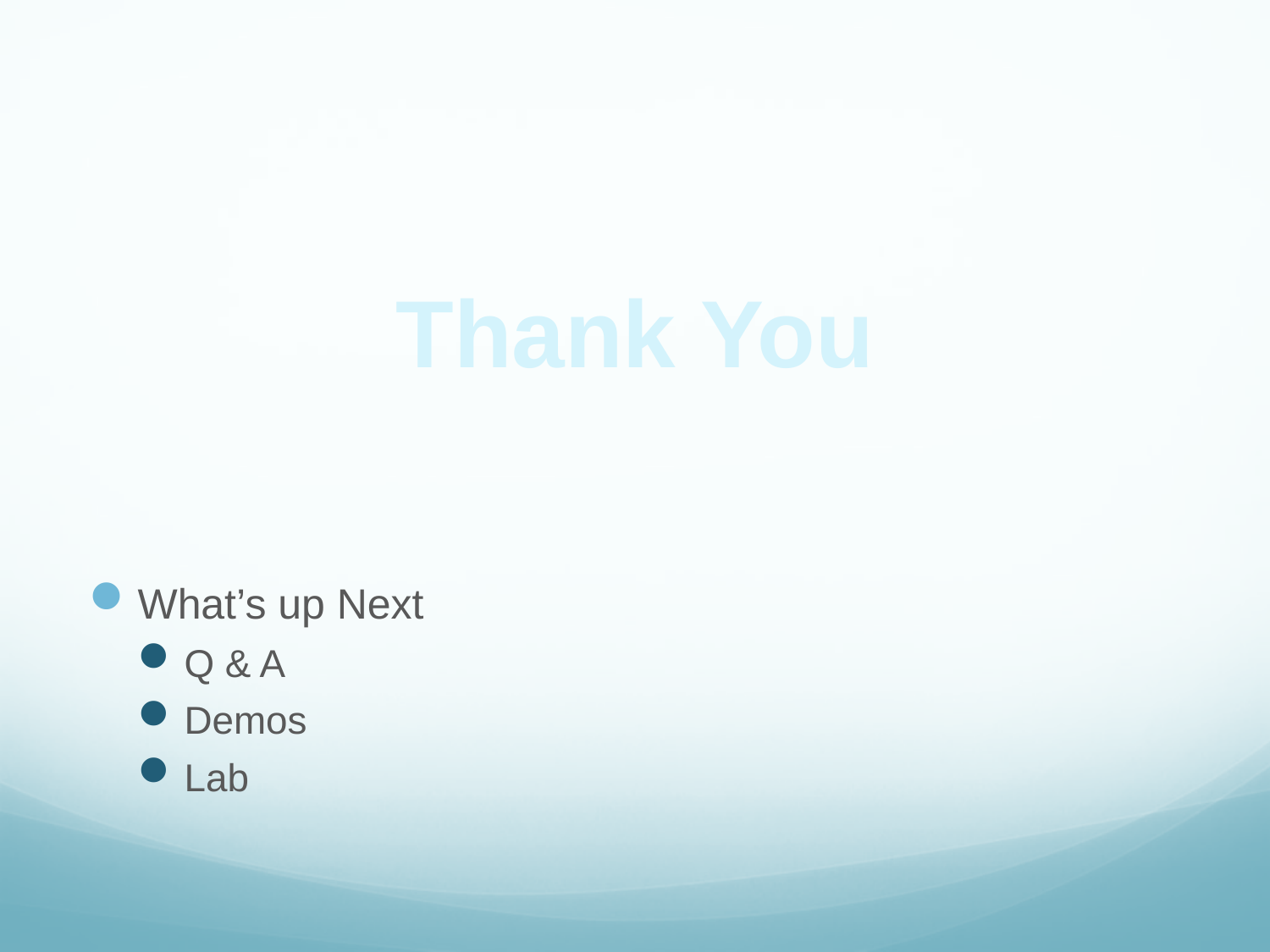

Thank You
What’s up Next
Q & A
Demos
Lab